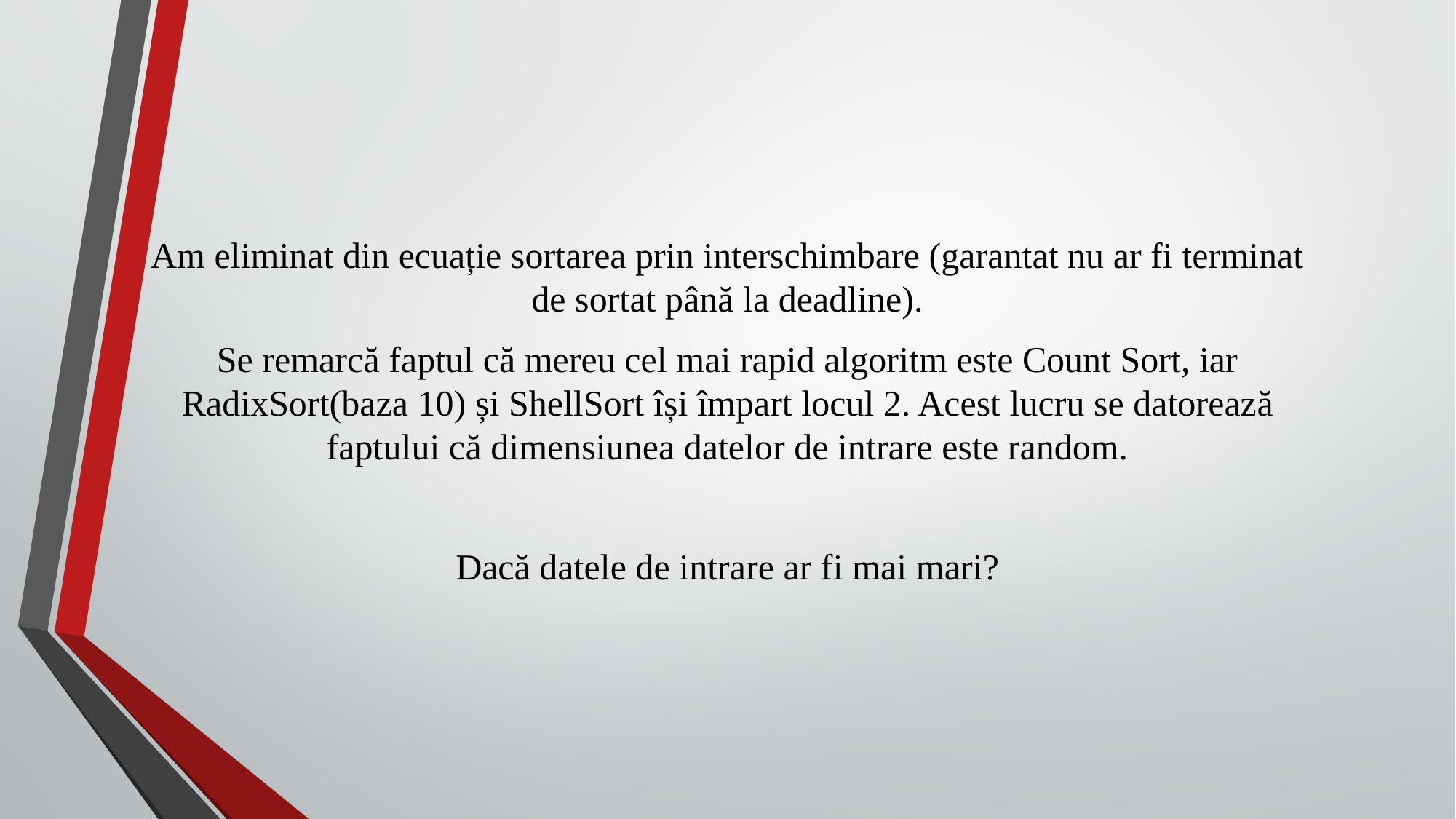

Am eliminat din ecuație sortarea prin interschimbare (garantat nu ar fi terminat de sortat până la deadline).
Se remarcă faptul că mereu cel mai rapid algoritm este Count Sort, iar RadixSort(baza 10) și ShellSort își împart locul 2. Acest lucru se datorează faptului că dimensiunea datelor de intrare este random.

Dacă datele de intrare ar fi mai mari?